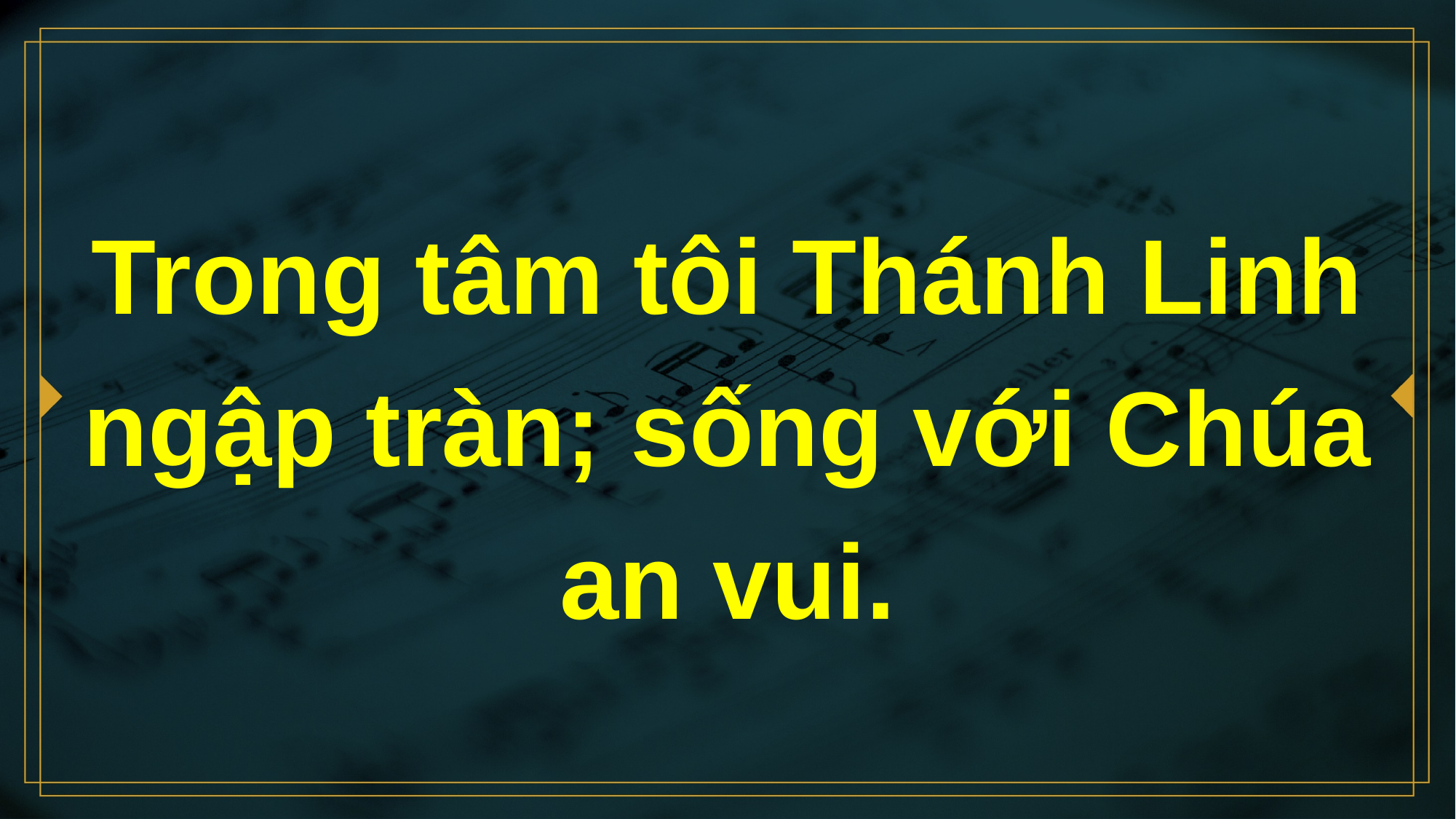

# Trong tâm tôi Thánh Linh ngập tràn; sống với Chúa an vui.